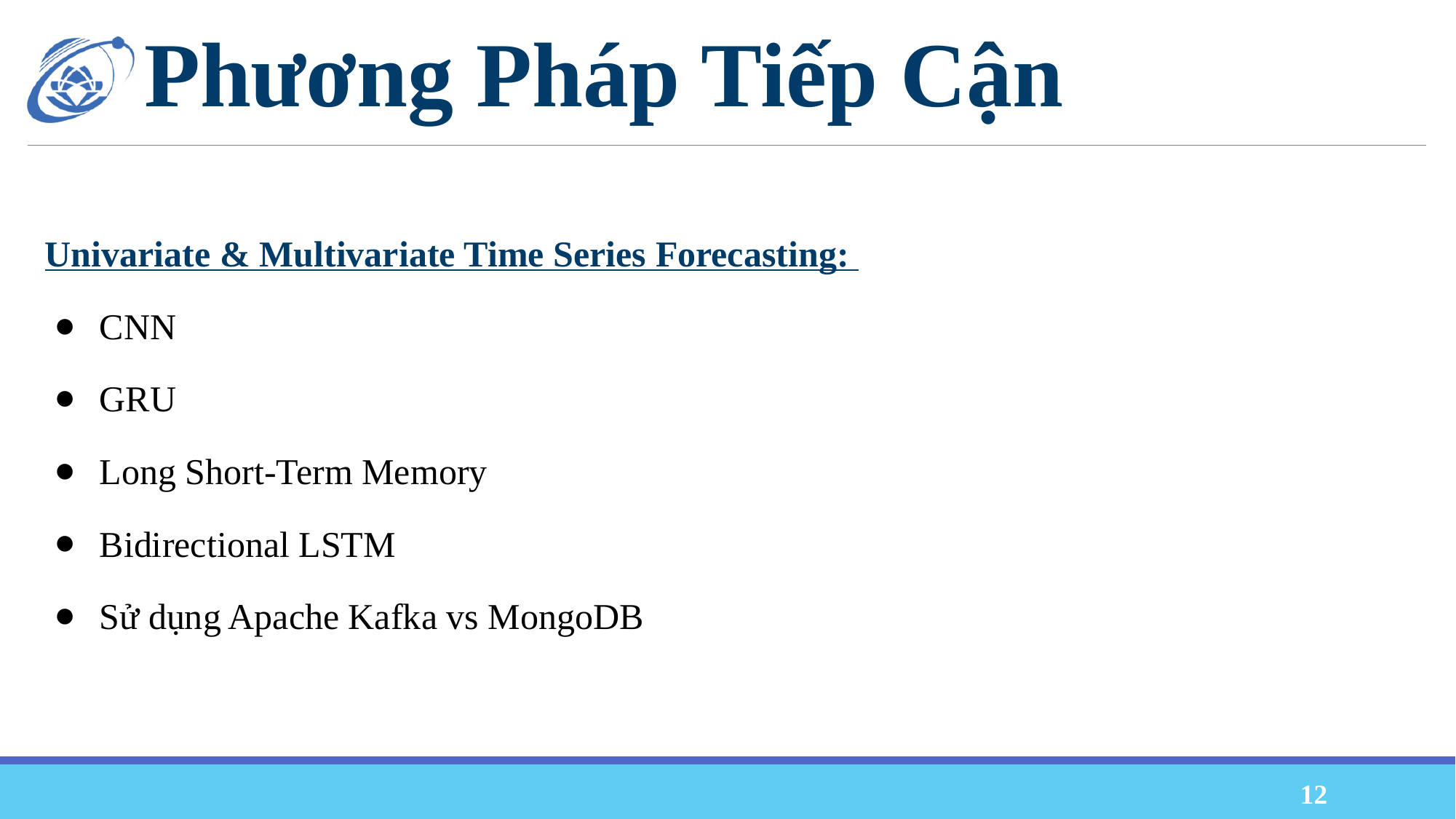

# Phương Pháp Tiếp Cận
Univariate & Multivariate Time Series Forecasting:
CNN
GRU
Long Short-Term Memory
Bidirectional LSTM
Sử dụng Apache Kafka vs MongoDB

12